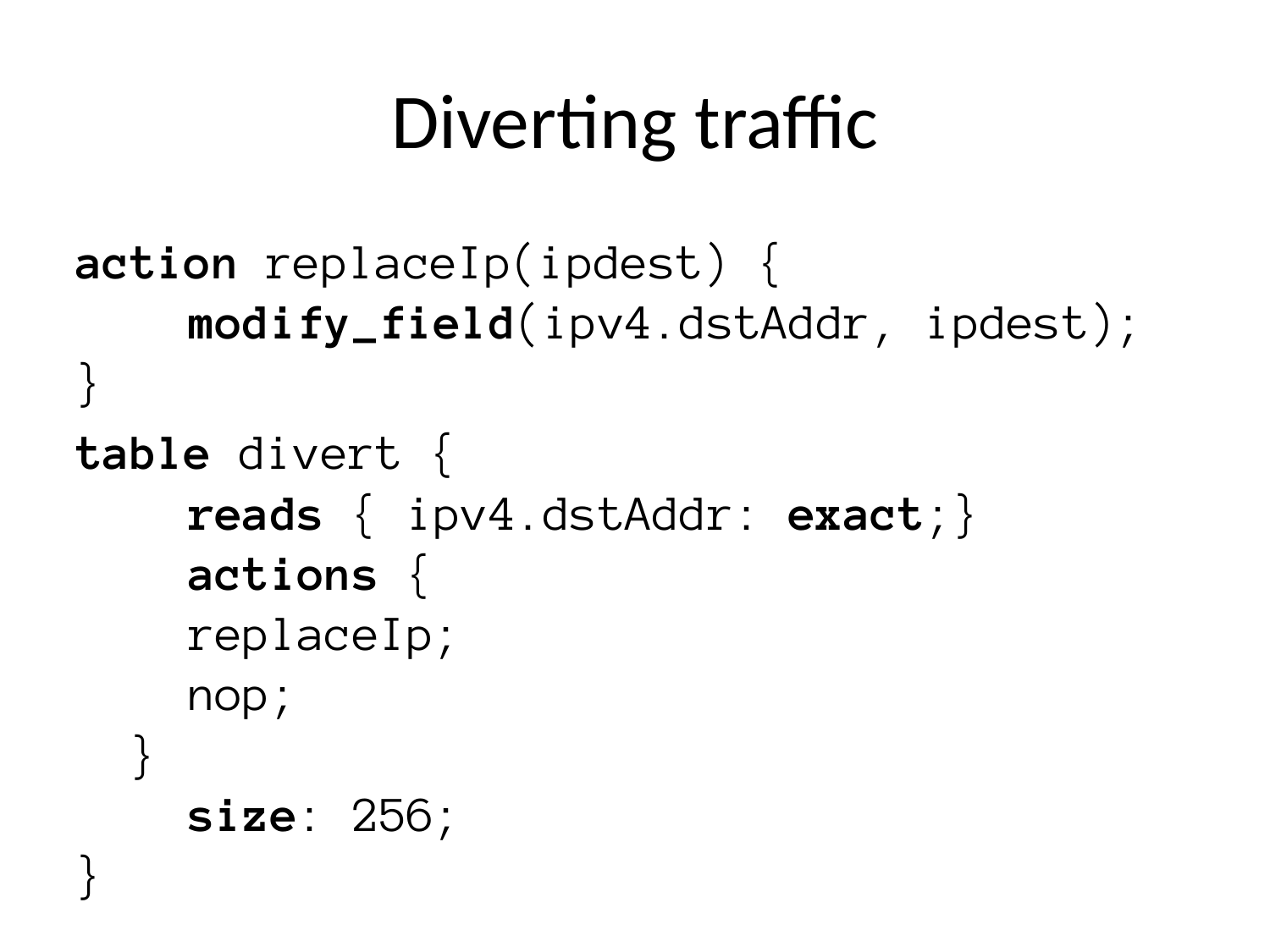

# Diverting traffic
action replaceIp(ipdest) {
	modify_field(ipv4.dstAddr, ipdest);
}
table divert {
	reads { ipv4.dstAddr: exact;}
	actions {
		replaceIp;
		nop;
  }
	size: 256;
}